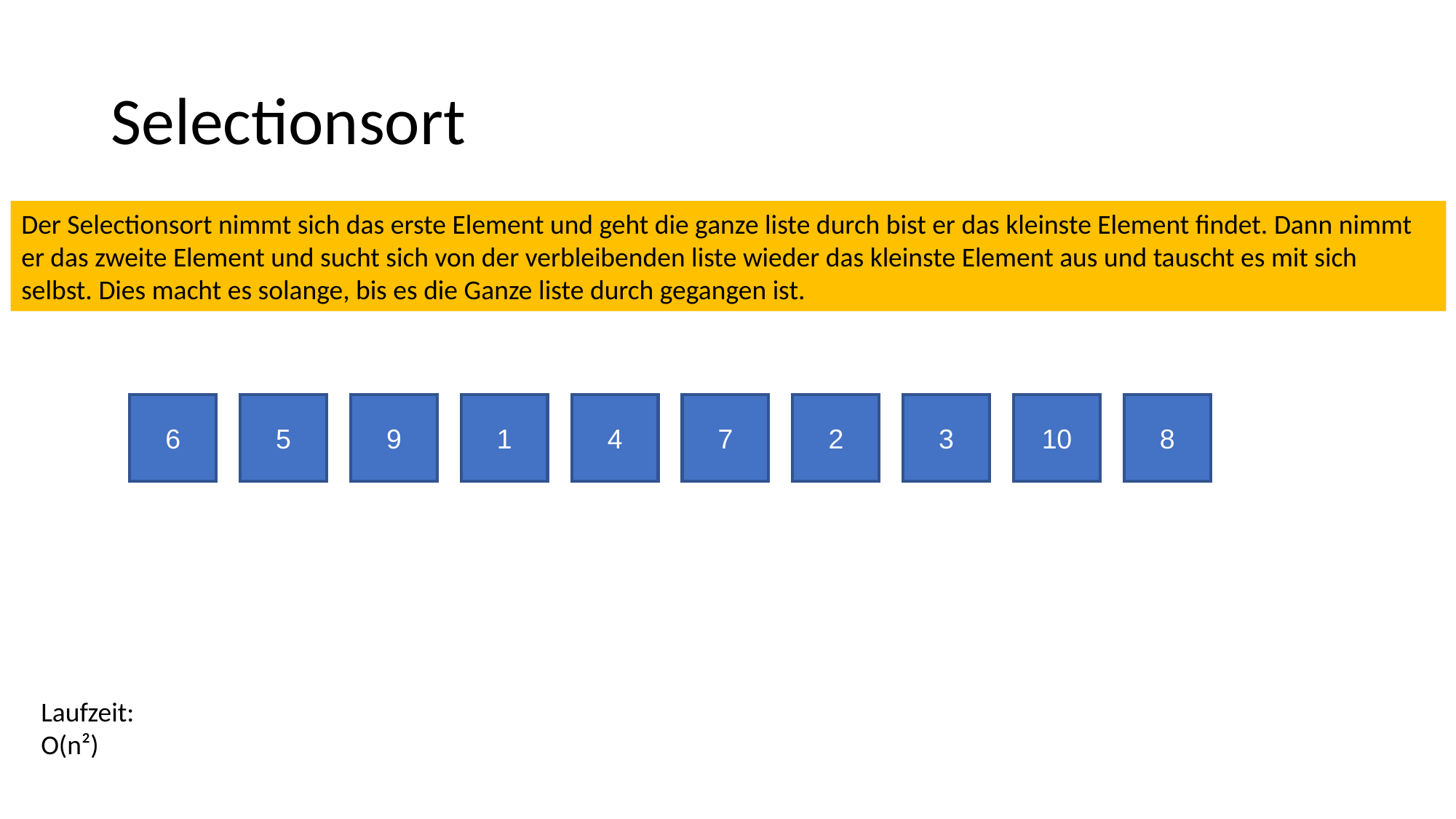

# Selectionsort
Der Selectionsort nimmt sich das erste Element und geht die ganze liste durch bist er das kleinste Element findet. Dann nimmt er das zweite Element und sucht sich von der verbleibenden liste wieder das kleinste Element aus und tauscht es mit sich selbst. Dies macht es solange, bis es die Ganze liste durch gegangen ist.
6
5
9
1
4
7
2
3
10
8
Laufzeit:
O(n²)